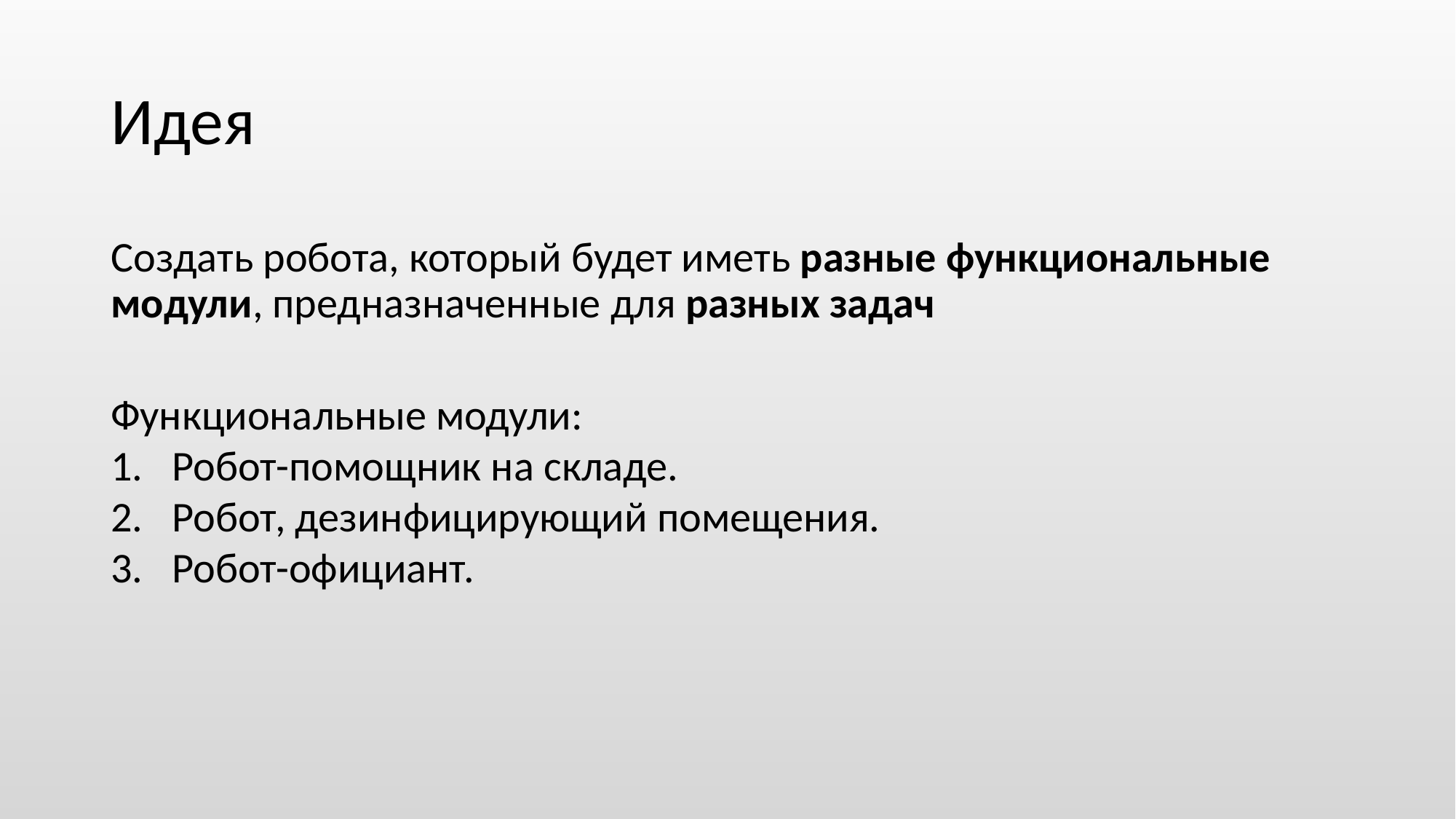

# Идея
Создать робота, который будет иметь разные функциональные модули, предназначенные для разных задач
Функциональные модули:
Робот-помощник на складе.
Робот, дезинфицирующий помещения.
Робот-официант.